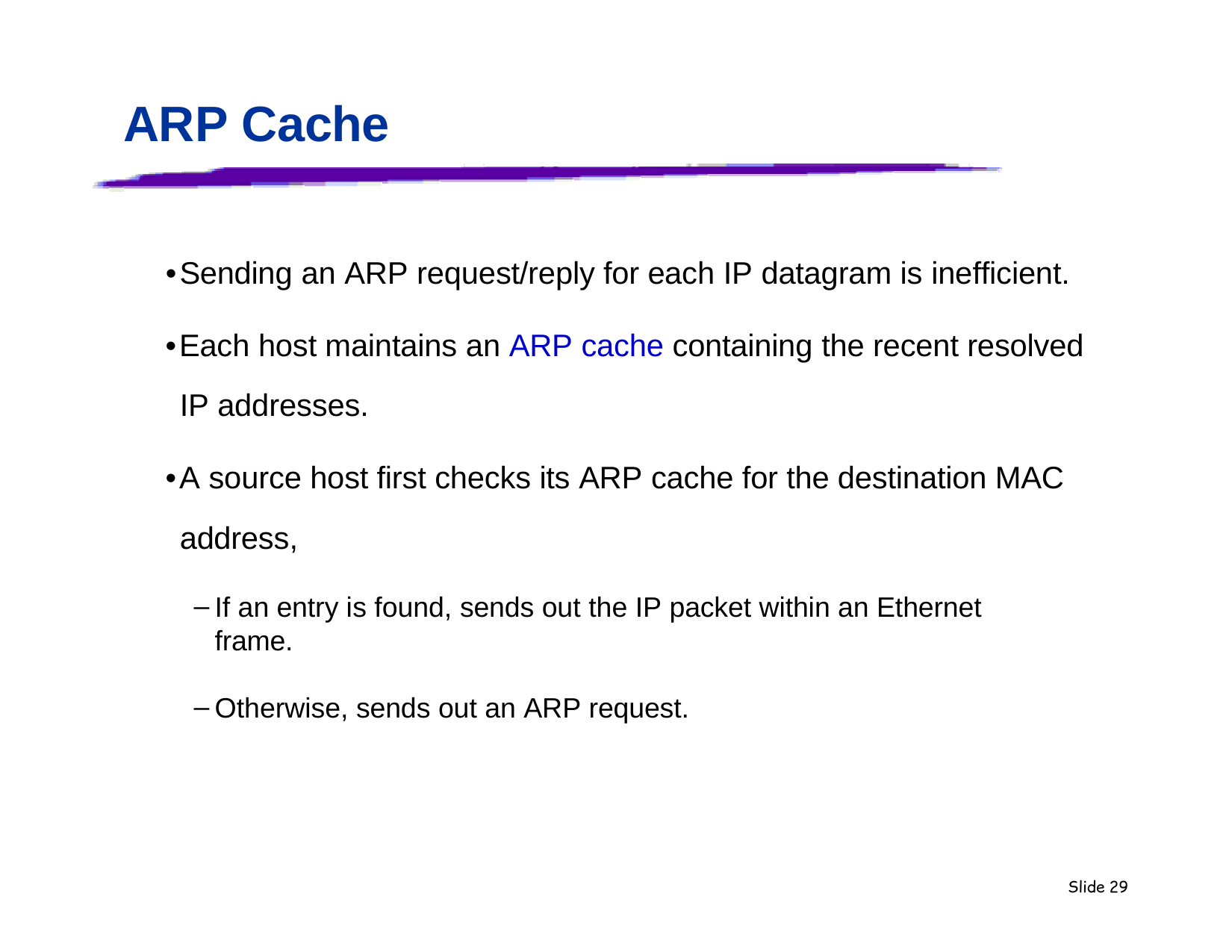

# ARP Cache

•Sending an ARP request/reply for each IP datagram is inefficient.
•Each host maintains an ARP cache containing the recent resolved IP addresses.
•A source host first checks its ARP cache for the destination MAC address,

If an entry is found, sends out the IP packet within an Ethernet frame.

Otherwise, sends out an ARP request.

Slide 29